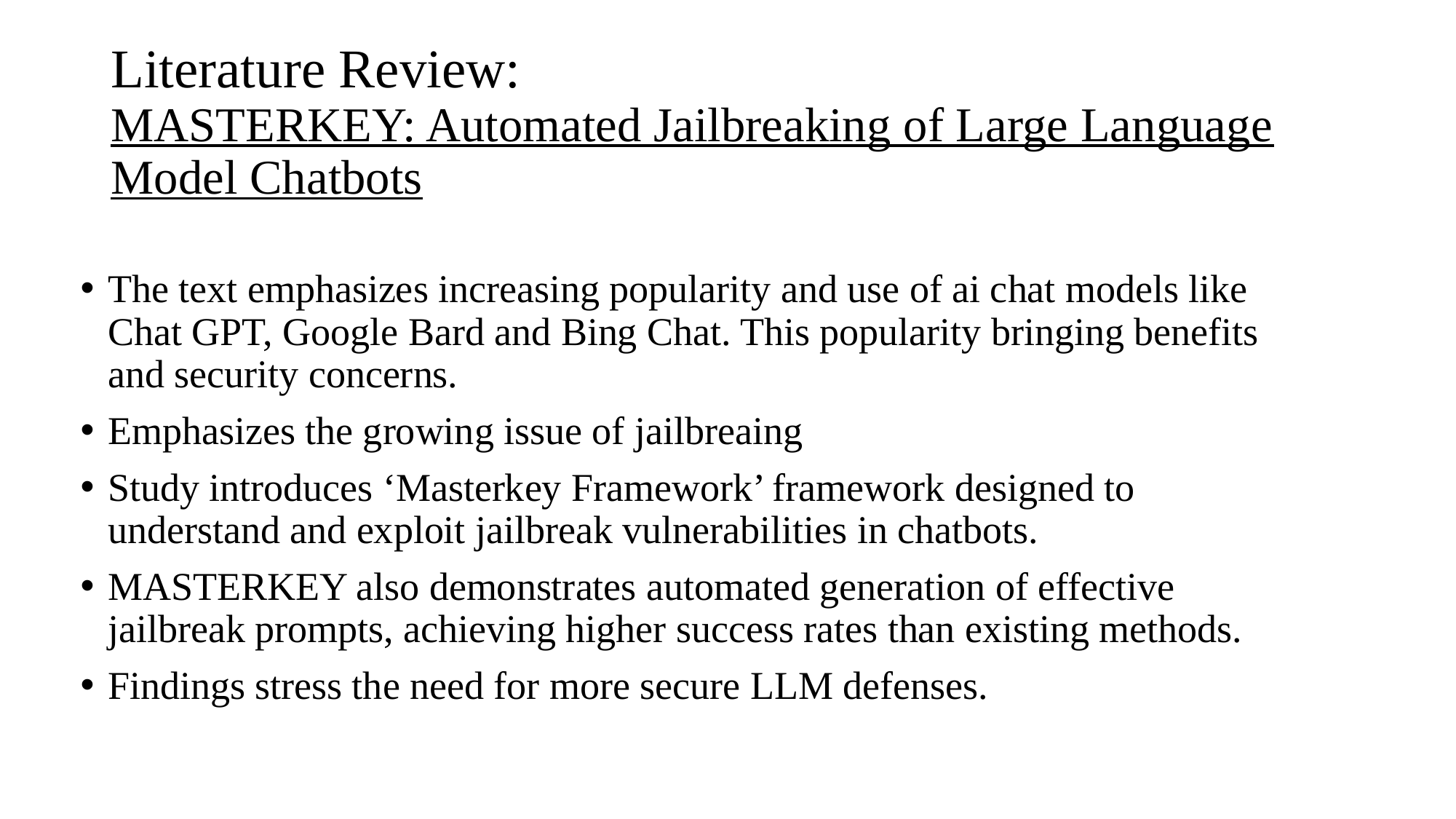

# Literature Review: MASTERKEY: Automated Jailbreaking of Large Language Model Chatbots

The text emphasizes increasing popularity and use of ai chat models like Chat GPT, Google Bard and Bing Chat. This popularity bringing benefits and security concerns.
Emphasizes the growing issue of jailbreaing
Study introduces ‘Masterkey Framework’ framework designed to understand and exploit jailbreak vulnerabilities in chatbots.
MASTERKEY also demonstrates automated generation of effective jailbreak prompts, achieving higher success rates than existing methods.
Findings stress the need for more secure LLM defenses.